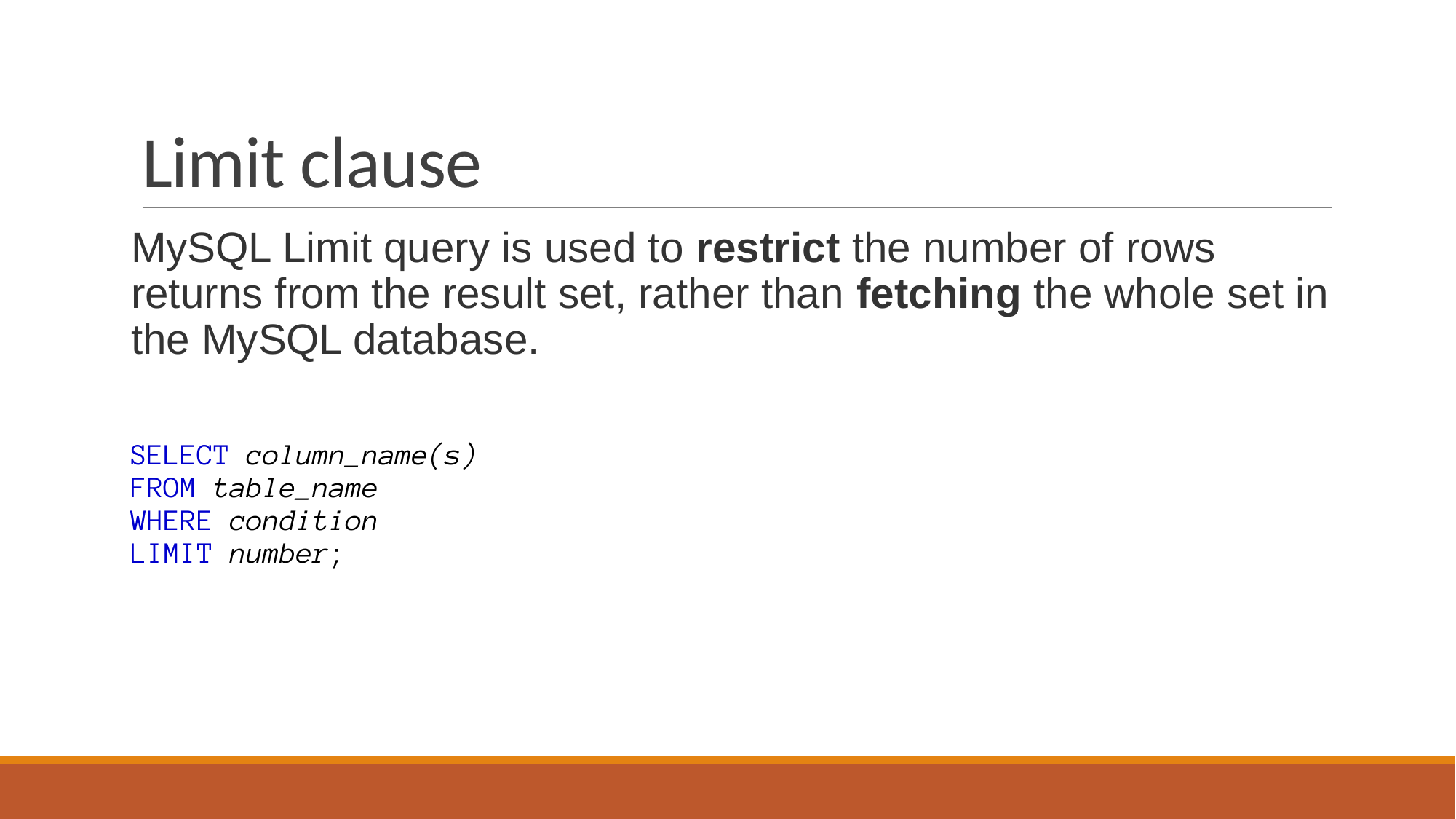

# Limit clause
MySQL Limit query is used to restrict the number of rows returns from the result set, rather than fetching the whole set in the MySQL database.

SELECT column_name(s)
FROM table_name
WHERE condition
LIMIT number;